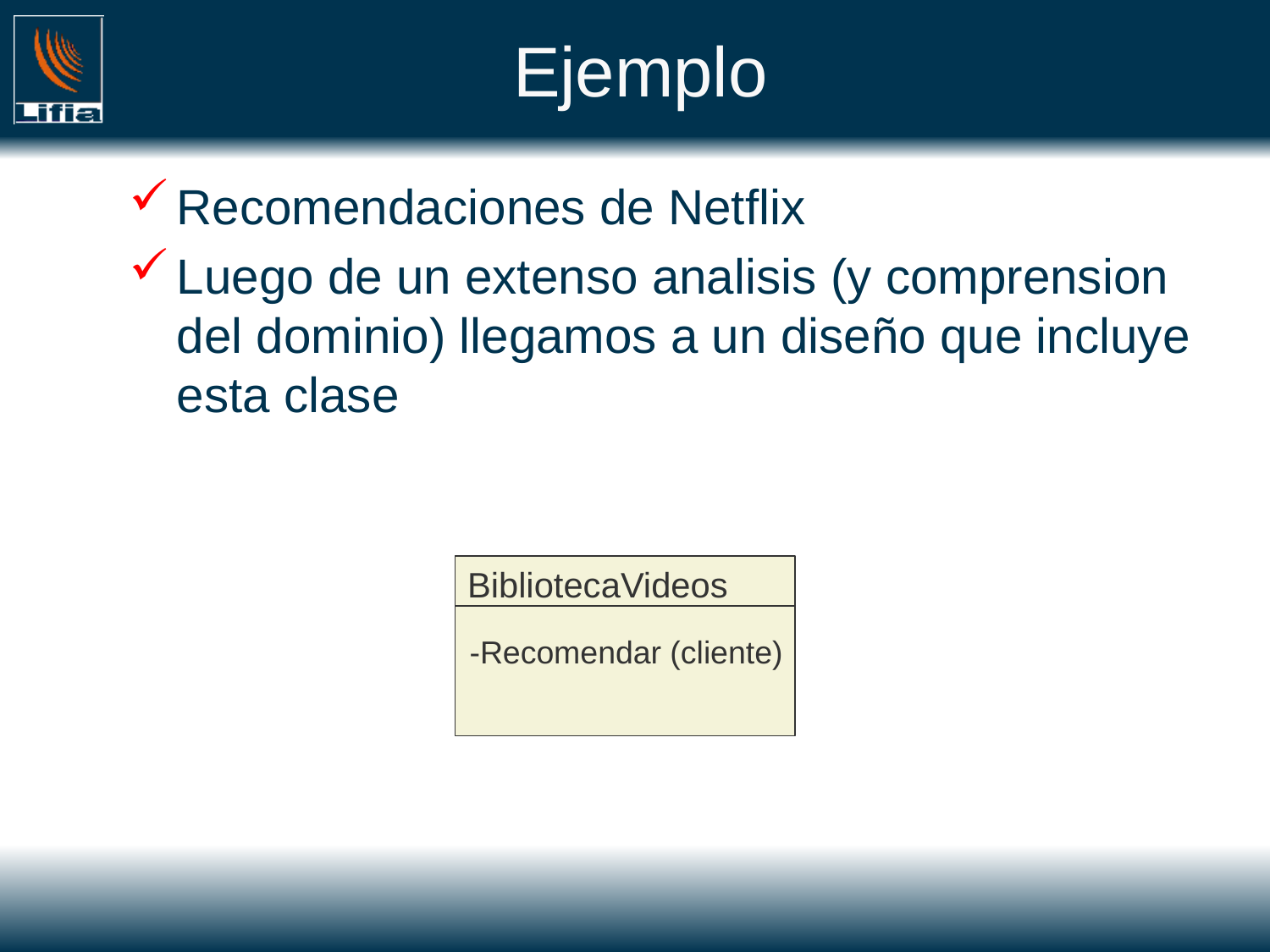

# Ejemplo
Recomendaciones de Netflix
Luego de un extenso analisis (y comprension del dominio) llegamos a un diseño que incluye esta clase
BibliotecaVideos
-Recomendar (cliente)